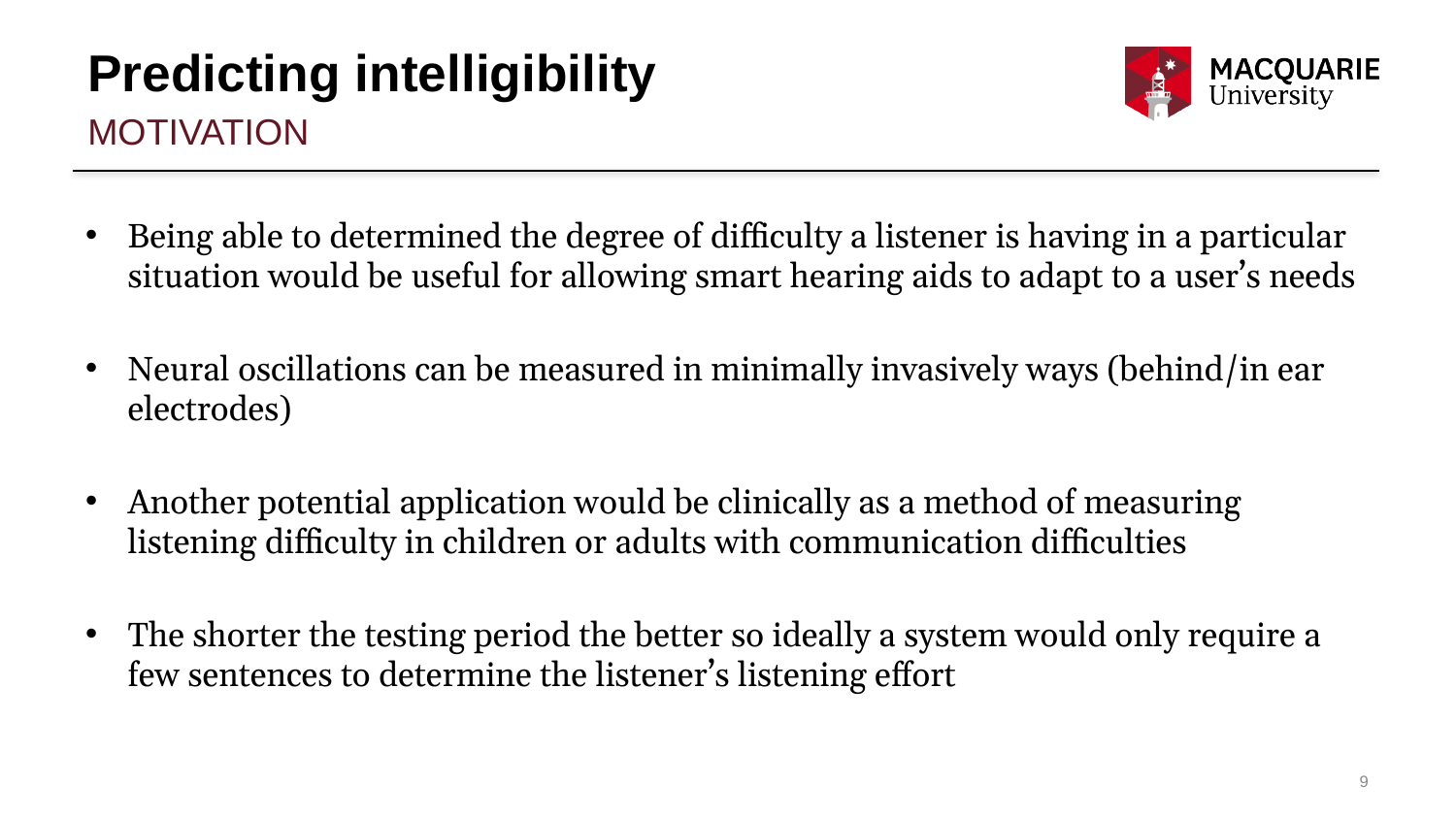

# Predicting intelligibility
motivation
Being able to determined the degree of difficulty a listener is having in a particular situation would be useful for allowing smart hearing aids to adapt to a user’s needs

Neural oscillations can be measured in minimally invasively ways (behind/in ear electrodes)

Another potential application would be clinically as a method of measuring listening difficulty in children or adults with communication difficulties

The shorter the testing period the better so ideally a system would only require a few sentences to determine the listener’s listening effort

9